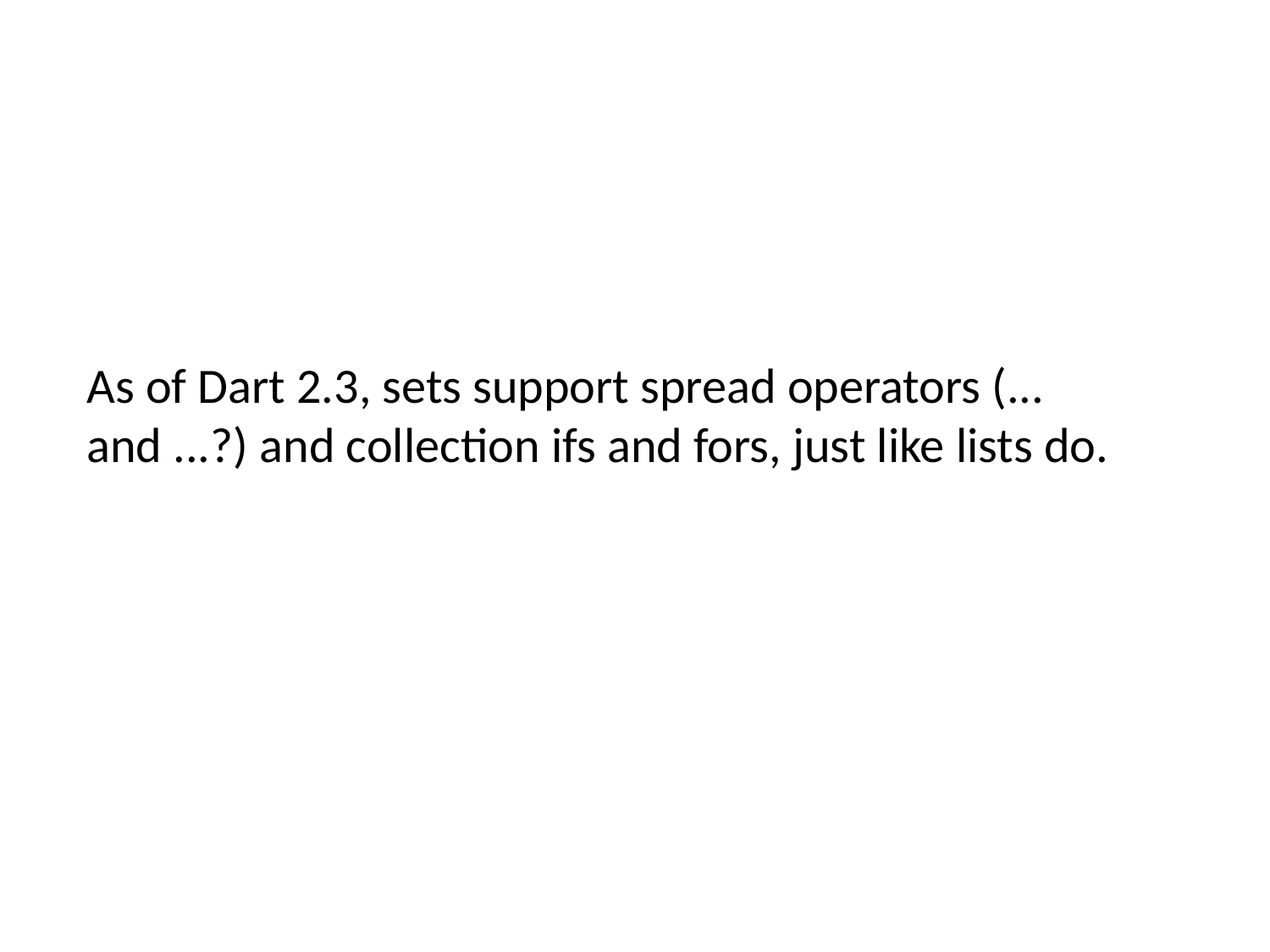

As of Dart 2.3, sets support spread operators (... and ...?) and collection ifs and fors, just like lists do.